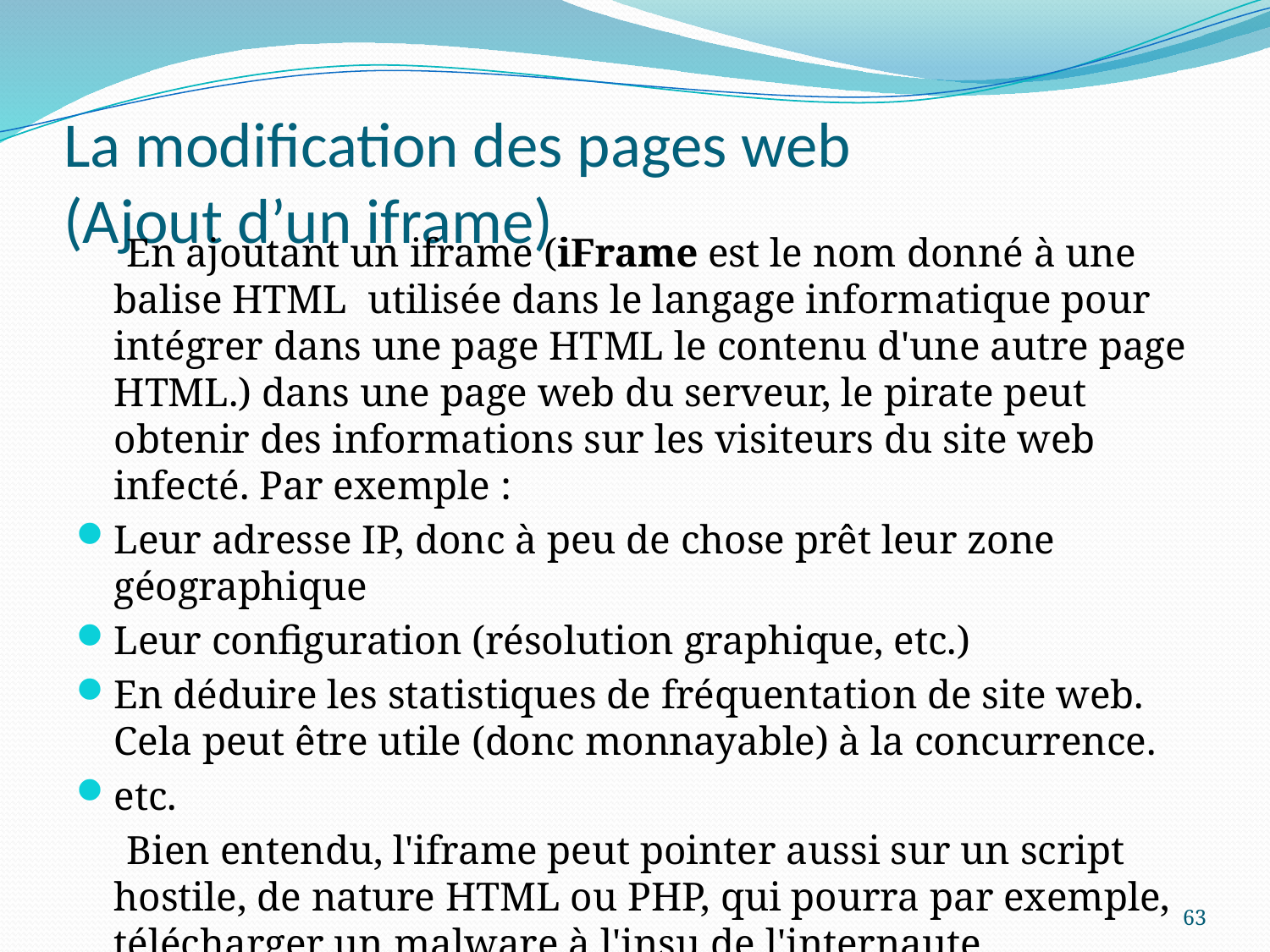

# La modification des pages web (Ajout d’un iframe)
     En ajoutant un iframe (iFrame est le nom donné à une balise HTML  utilisée dans le langage informatique pour intégrer dans une page HTML le contenu d'une autre page HTML.) dans une page web du serveur, le pirate peut obtenir des informations sur les visiteurs du site web infecté. Par exemple :
Leur adresse IP, donc à peu de chose prêt leur zone géographique
Leur configuration (résolution graphique, etc.)
En déduire les statistiques de fréquentation de site web. Cela peut être utile (donc monnayable) à la concurrence.
etc.
     Bien entendu, l'iframe peut pointer aussi sur un script hostile, de nature HTML ou PHP, qui pourra par exemple, télécharger un malware à l'insu de l'internaute.
63